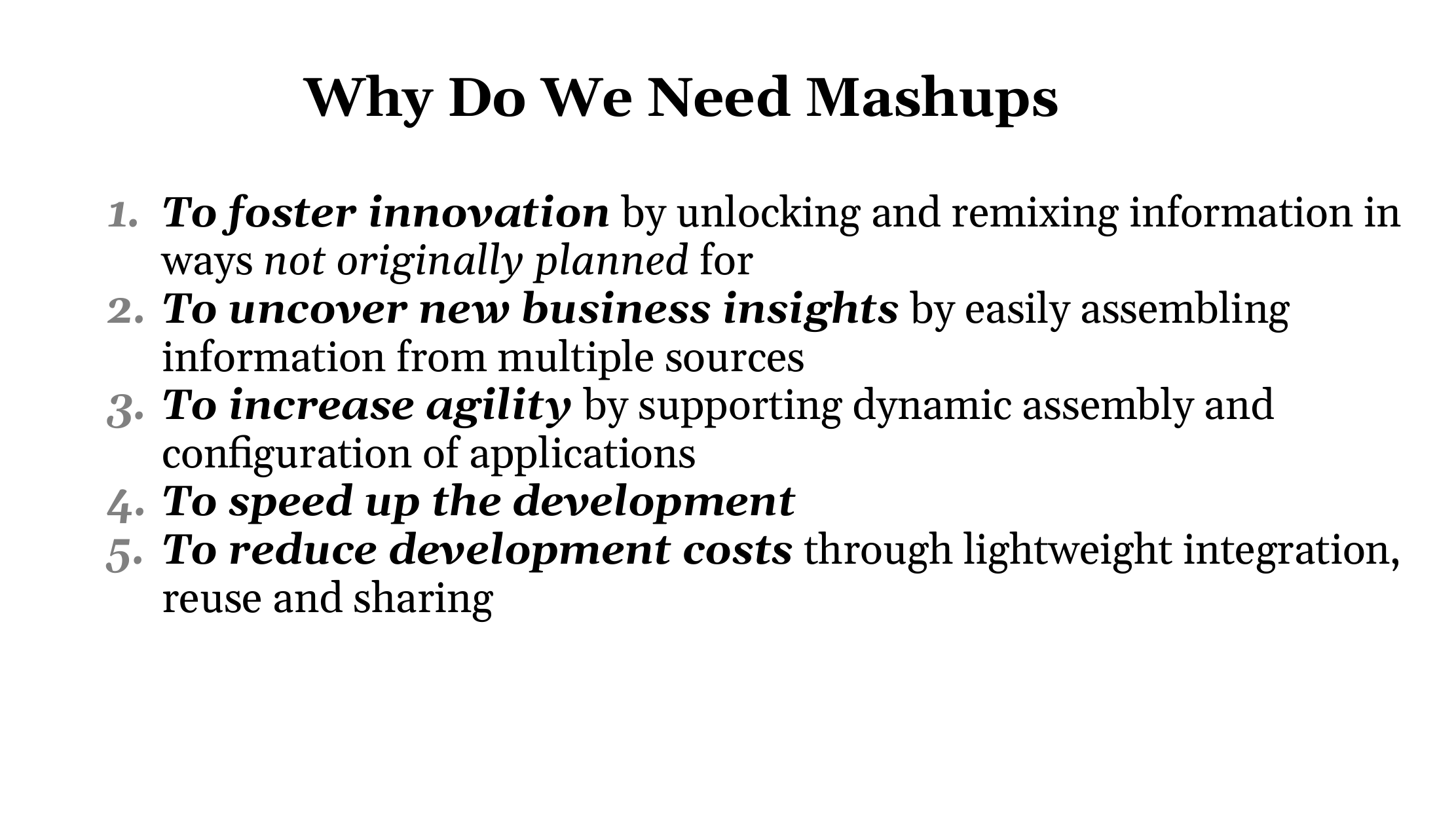

# Why Do We Need Mashups
To foster innovation by unlocking and remixing information in ways not originally planned for
To uncover new business insights by easily assembling information from multiple sources
To increase agility by supporting dynamic assembly and configuration of applications
To speed up the development
To reduce development costs through lightweight integration, reuse and sharing